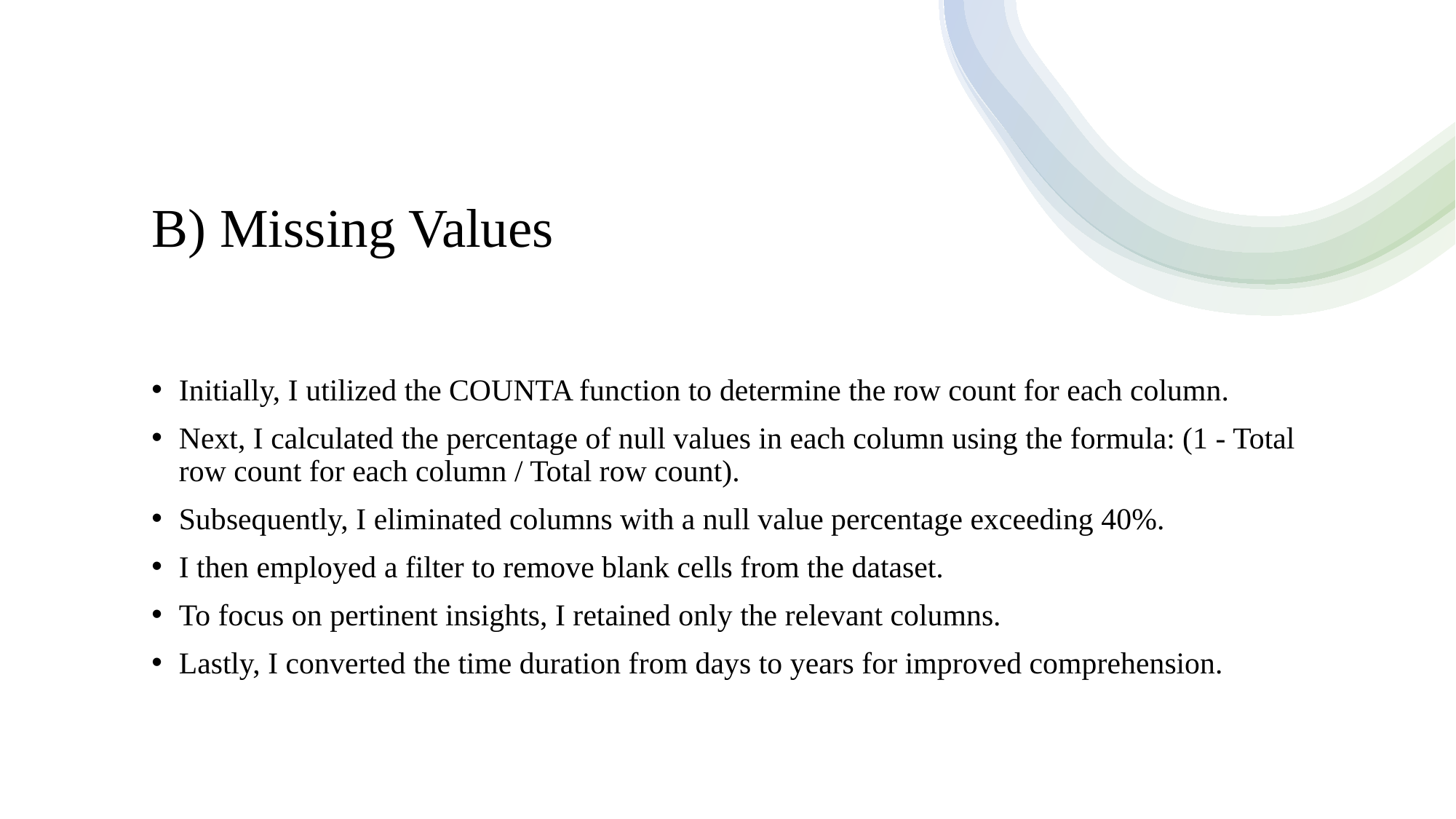

# B) Missing Values
Initially, I utilized the COUNTA function to determine the row count for each column.
Next, I calculated the percentage of null values in each column using the formula: (1 - Total row count for each column / Total row count).
Subsequently, I eliminated columns with a null value percentage exceeding 40%.
I then employed a filter to remove blank cells from the dataset.
To focus on pertinent insights, I retained only the relevant columns.
Lastly, I converted the time duration from days to years for improved comprehension.